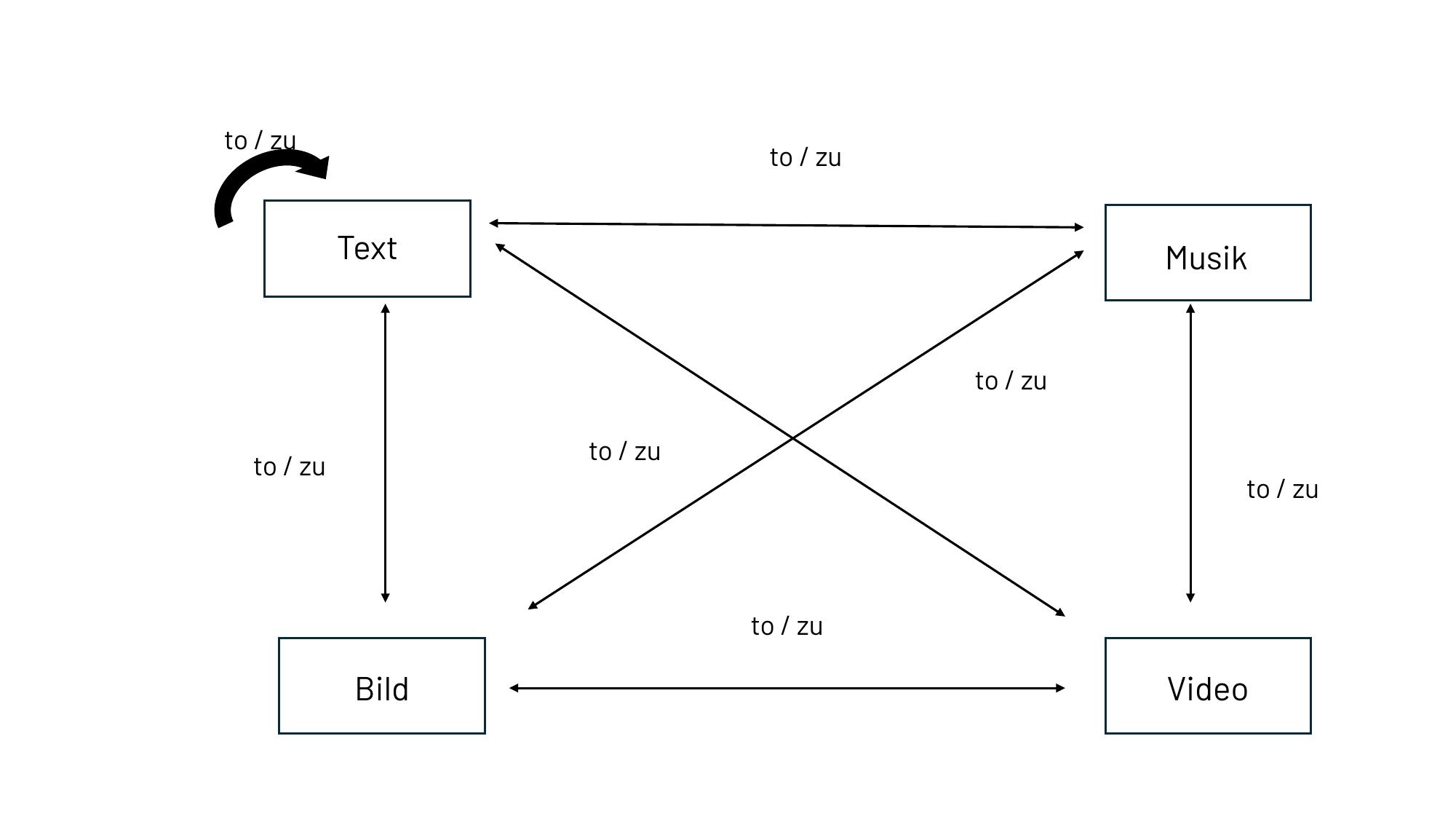

to / zu
to / zu

Text
Musik
to / zu
to / zu
to / zu
to / zu
to / zu

Video
Bild